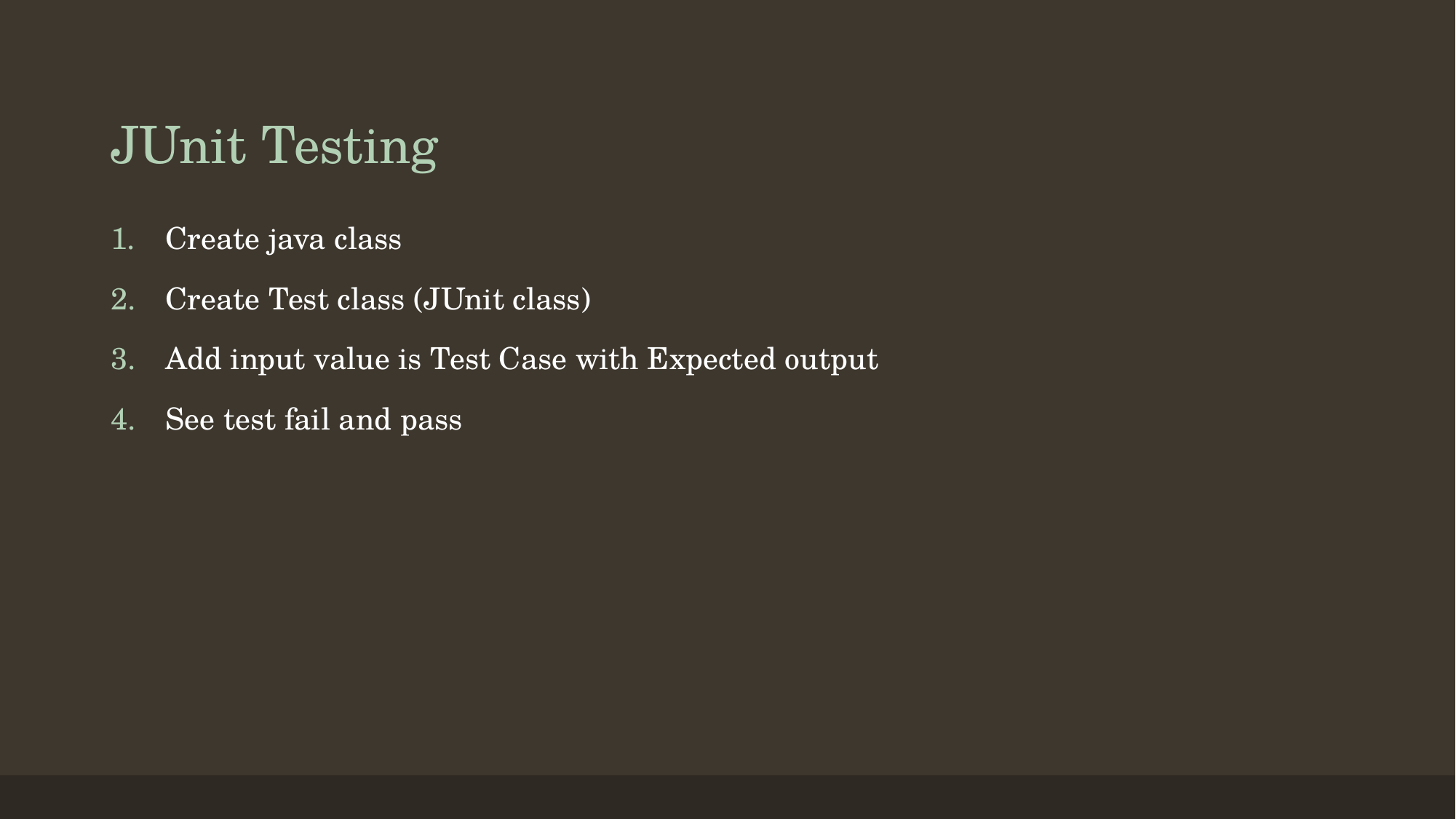

# JUnit Testing
Create java class
Create Test class (JUnit class)
Add input value is Test Case with Expected output
See test fail and pass